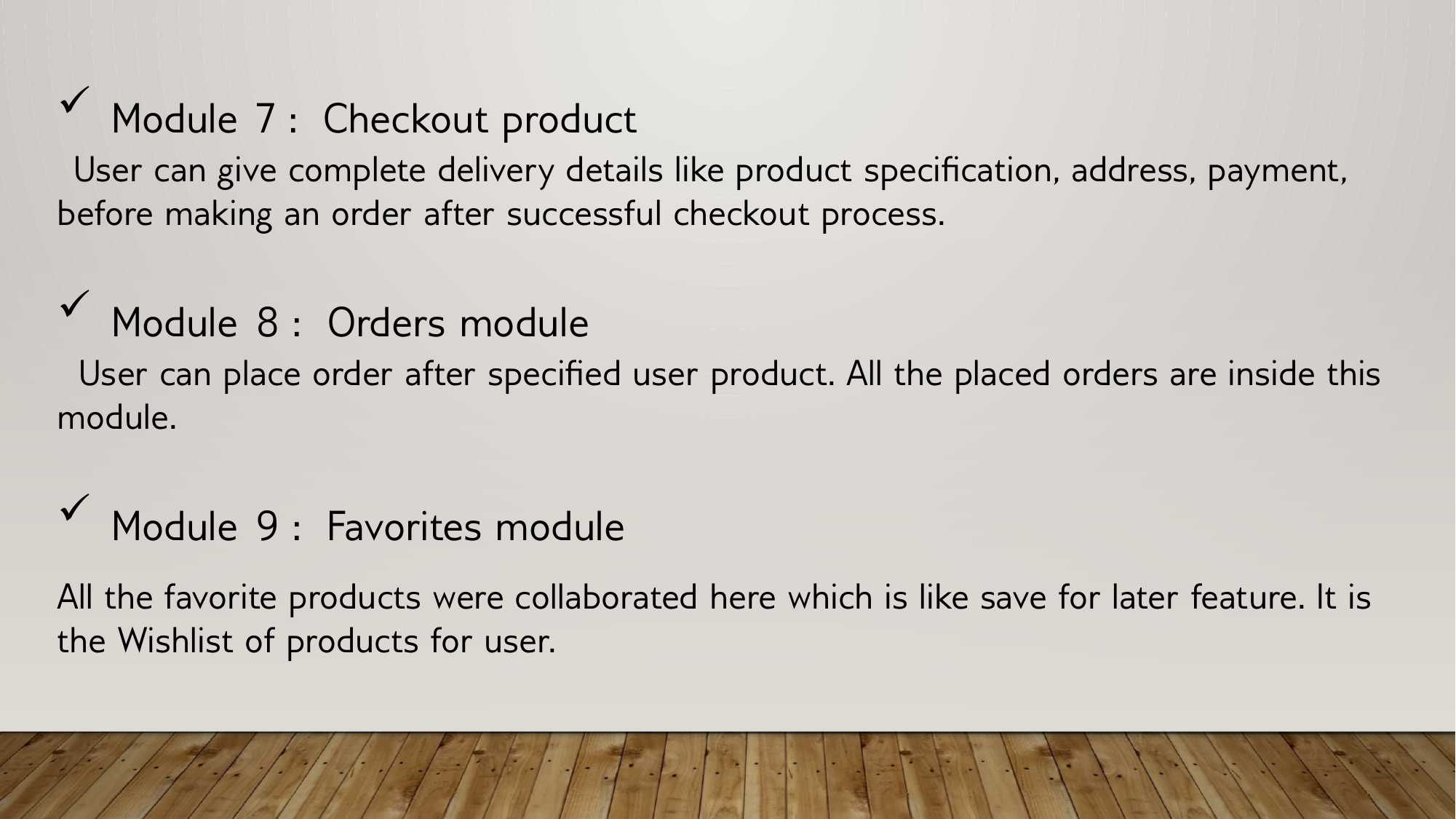

Module 7 :  Checkout product
  User can give complete delivery details like product specification, address, payment, before making an order after successful checkout process.

Module 8 :  Orders module
  User can place order after specified user product. All the placed orders are inside this module.

Module 9 :  Favorites module

All the favorite products were collaborated here which is like save for later feature. It is the Wishlist of products for user.